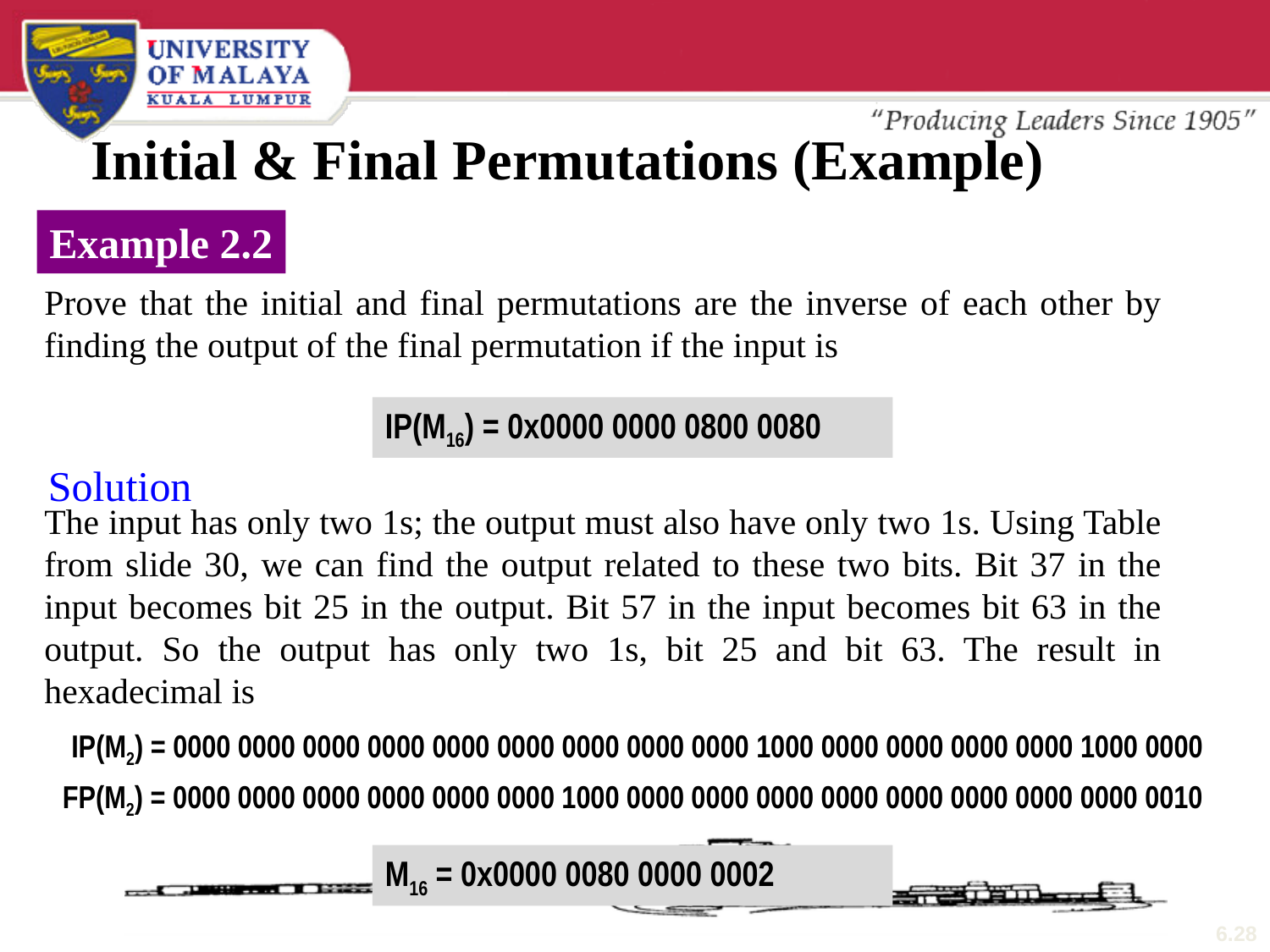

Initial & Final Permutations (Example)
Example 2.2
Prove that the initial and final permutations are the inverse of each other by finding the output of the final permutation if the input is
IP(M16) = 0x0000 0000 0800 0080
Solution
The input has only two 1s; the output must also have only two 1s. Using Table from slide 30, we can find the output related to these two bits. Bit 37 in the input becomes bit 25 in the output. Bit 57 in the input becomes bit 63 in the output. So the output has only two 1s, bit 25 and bit 63. The result in hexadecimal is
IP(M2) = 0000 0000 0000 0000 0000 0000 0000 0000 0000 1000 0000 0000 0000 0000 1000 0000
  FP(M2) = 0000 0000 0000 0000 0000 0000 1000 0000 0000 0000 0000 0000 0000 0000 0000 0010
M16 = 0x0000 0080 0000 0002
6.28